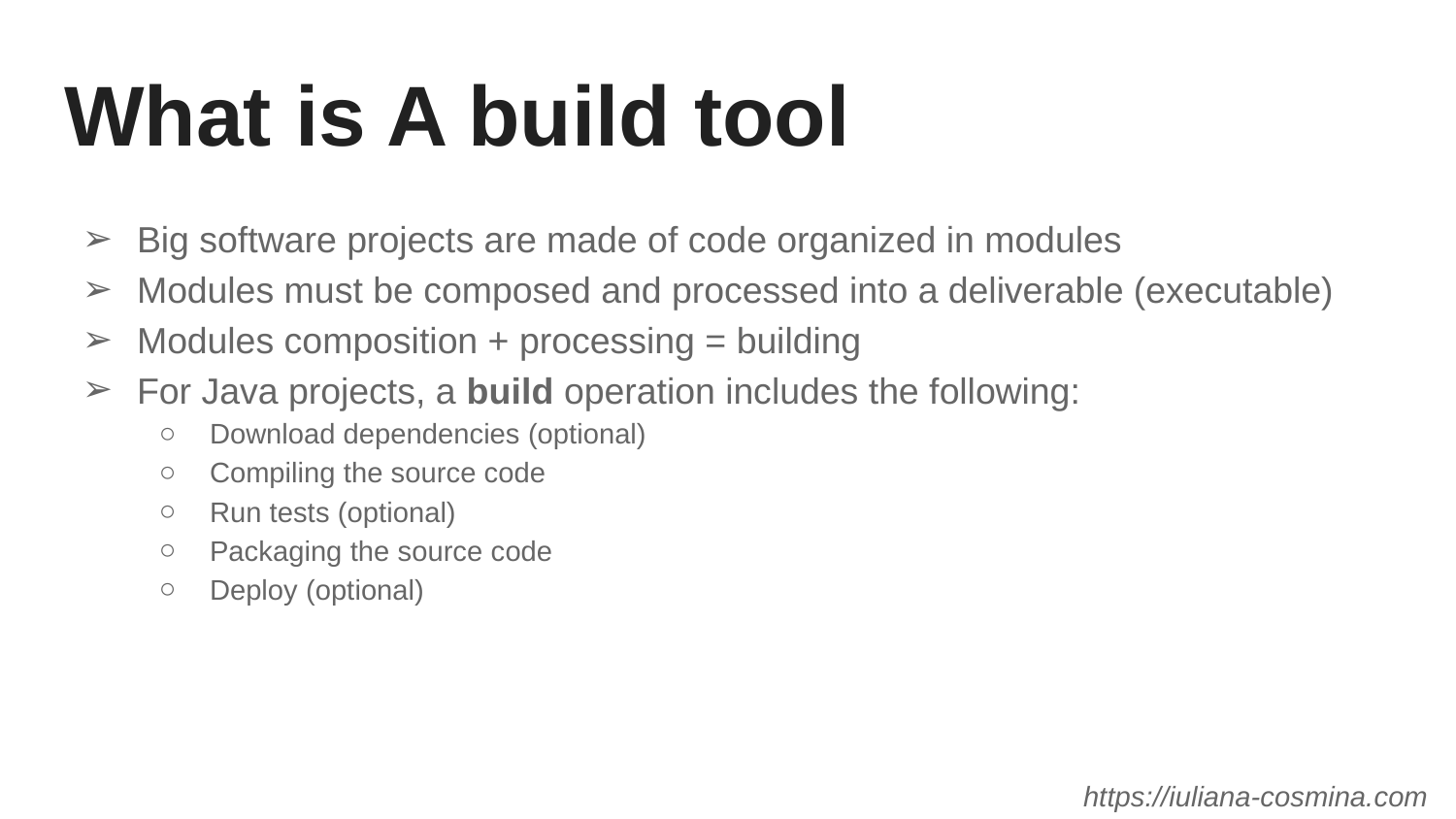

# What is A build tool
Big software projects are made of code organized in modules
Modules must be composed and processed into a deliverable (executable)
Modules composition + processing = building
For Java projects, a build operation includes the following:
Download dependencies (optional)
Compiling the source code
Run tests (optional)
Packaging the source code
Deploy (optional)

https://iuliana-cosmina.com